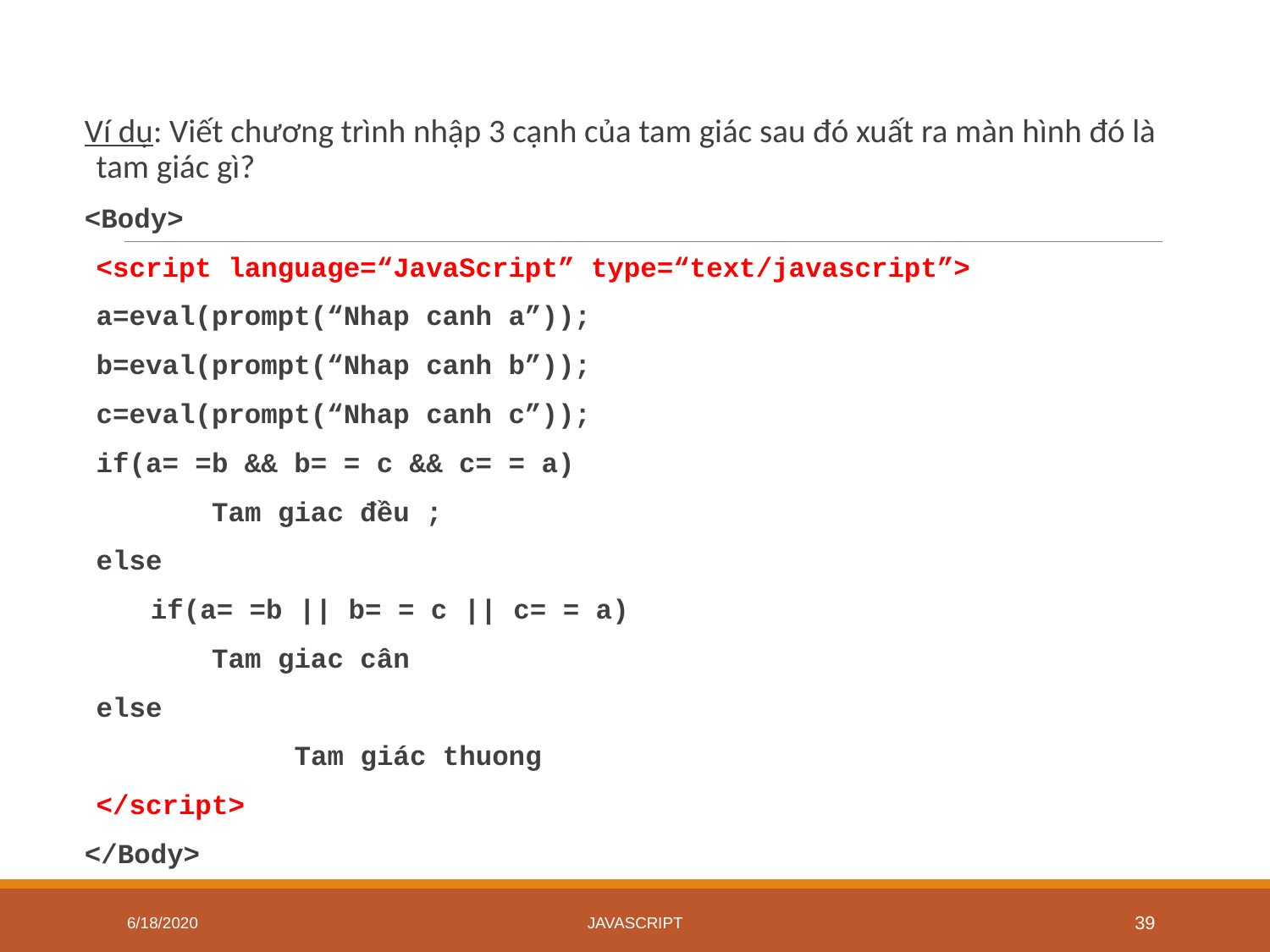

Ví dụ: Viết chương trình nhập 3 cạnh của tam giác sau đó xuất ra màn hình đó là tam giác gì?
<Body>
	<script language=“JavaScript” type=“text/javascript”>
			a=eval(prompt(“Nhap canh a”));
			b=eval(prompt(“Nhap canh b”));
			c=eval(prompt(“Nhap canh c”));
	if(a= =b && b= = c && c= = a)
   	 Tam giac đều ;
	else
    if(a= =b || b= = c || c= = a)
      	 Tam giac cân
	else
       	Tam giác thuong
	</script>
</Body>
6/18/2020
JavaScript
39